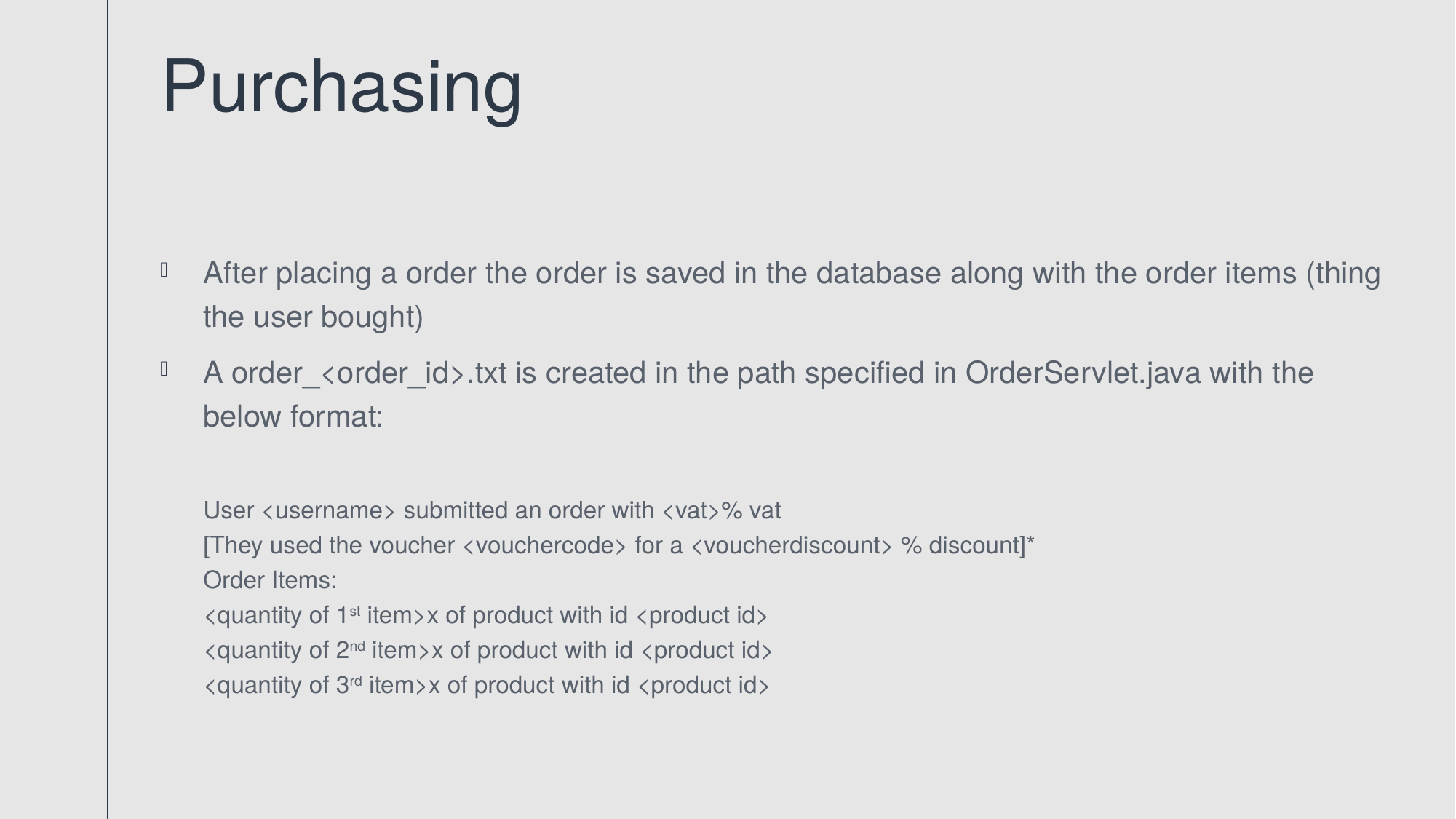

# Purchasing
After placing a order the order is saved in the database along with the order items (thing the user bought)
A order_<order_id>.txt is created in the path specified in OrderServlet.java with the below format:

User <username> submitted an order with <vat>% vat
[They used the voucher <vouchercode> for a <voucherdiscount> % discount]*
Order Items:
<quantity of 1st item>x of product with id <product id>
<quantity of 2nd item>x of product with id <product id>
<quantity of 3rd item>x of product with id <product id>